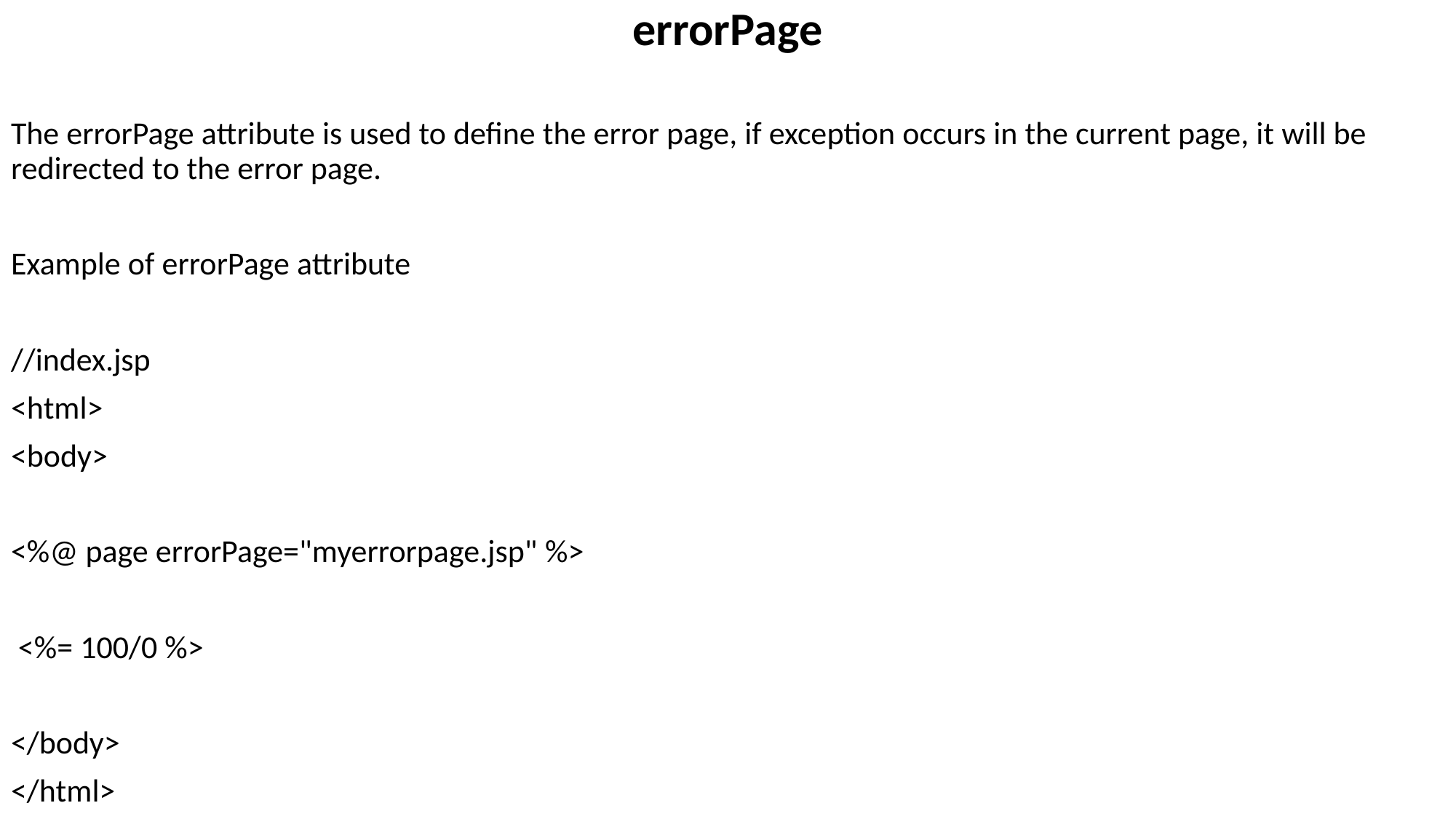

errorPage

The errorPage attribute is used to define the error page, if exception occurs in the current page, it will be redirected to the error page.

Example of errorPage attribute

//index.jsp
<html>
<body>

<%@ page errorPage="myerrorpage.jsp" %>

 <%= 100/0 %>

</body>
</html>